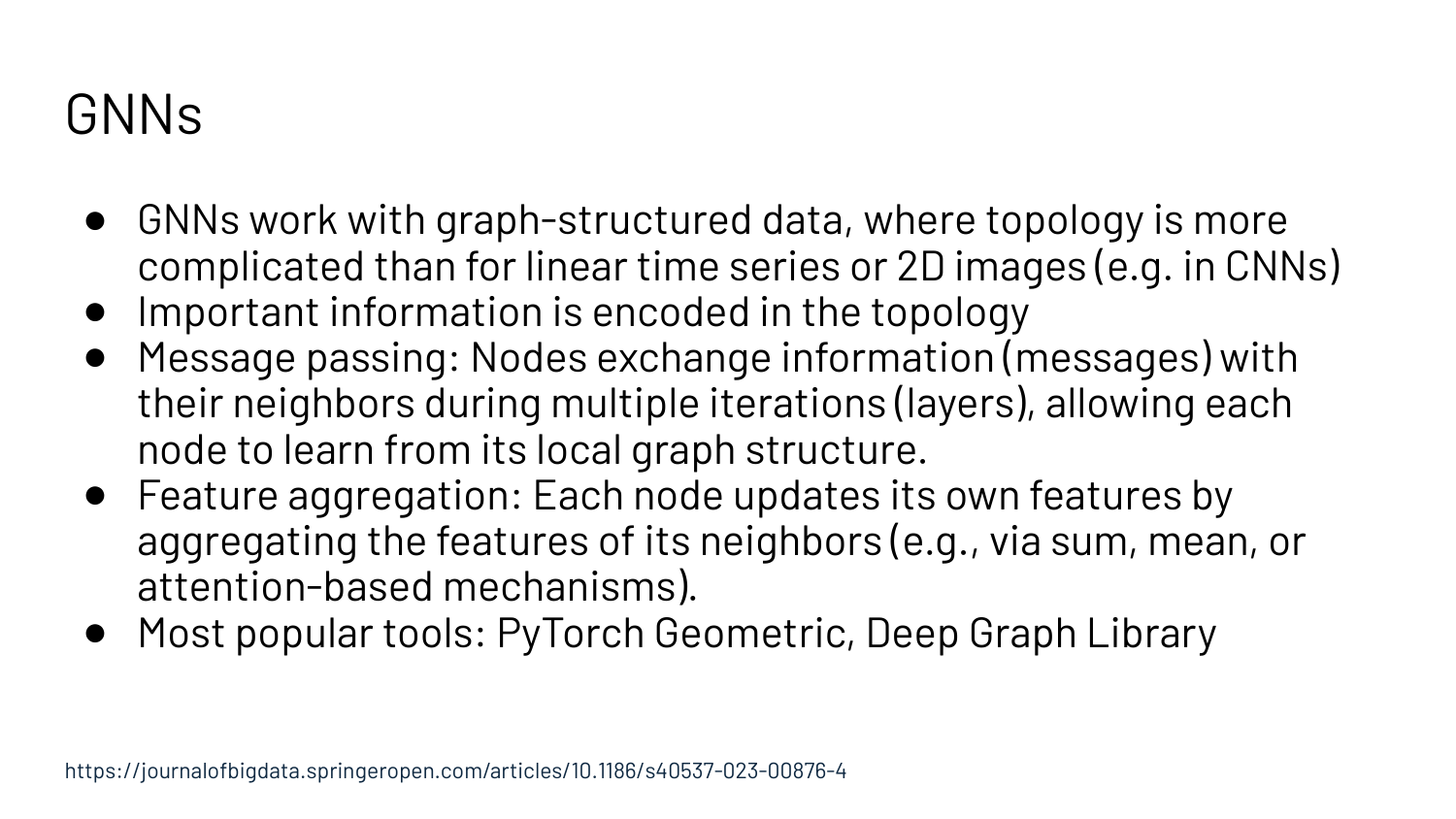

# GNNs
GNNs work with graph-structured data, where topology is more complicated than for linear time series or 2D images (e.g. in CNNs)
Important information is encoded in the topology
Message passing: Nodes exchange information (messages) with their neighbors during multiple iterations (layers), allowing each node to learn from its local graph structure.
Feature aggregation: Each node updates its own features by aggregating the features of its neighbors (e.g., via sum, mean, or attention-based mechanisms).
Most popular tools: PyTorch Geometric, Deep Graph Library
https://journalofbigdata.springeropen.com/articles/10.1186/s40537-023-00876-4